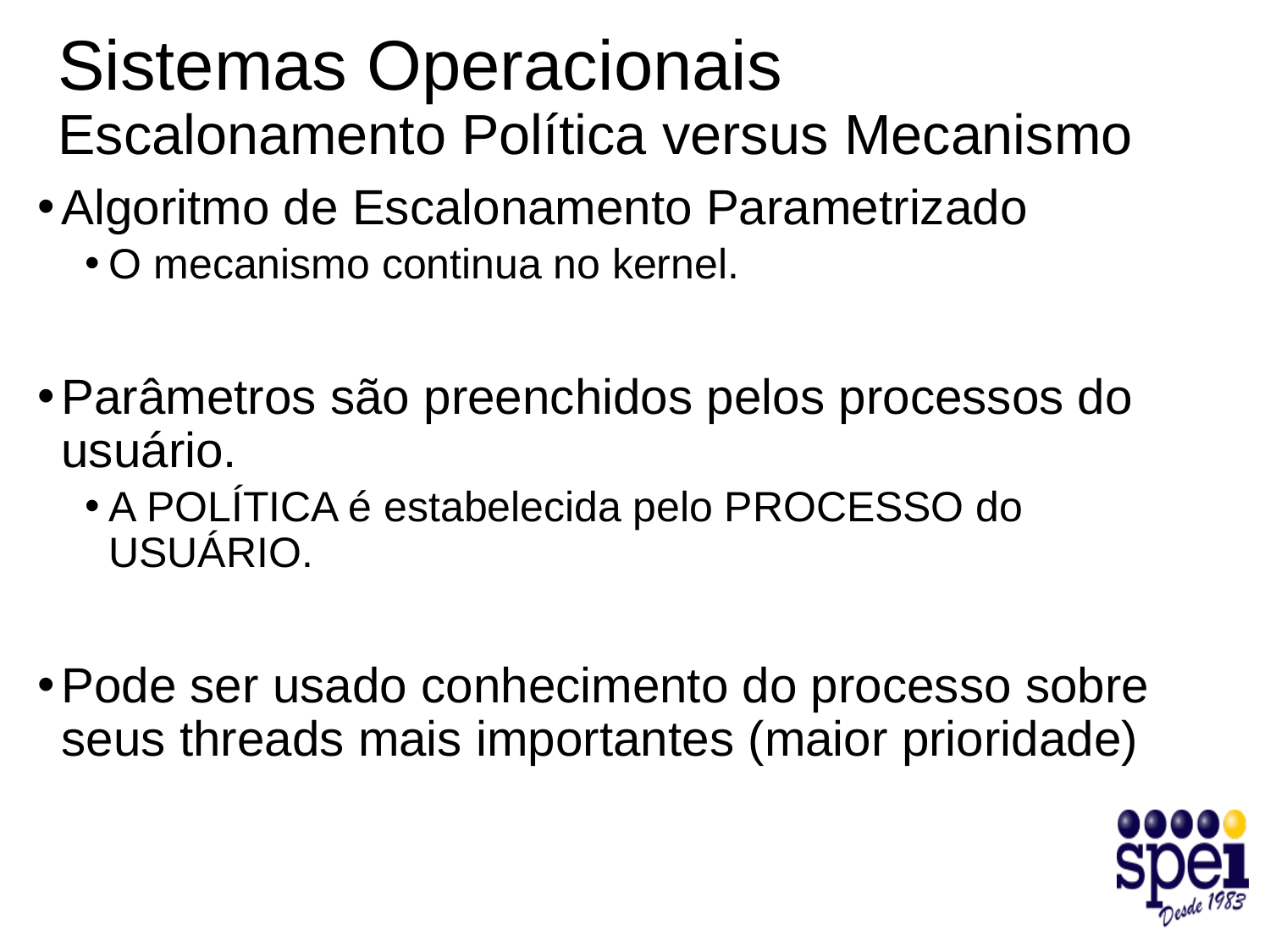

# Sistemas Operacionais Escalonamento Política versus Mecanismo
Algoritmo de Escalonamento Parametrizado
O mecanismo continua no kernel.

Parâmetros são preenchidos pelos processos do usuário.
A POLÍTICA é estabelecida pelo PROCESSO do USUÁRIO.

Pode ser usado conhecimento do processo sobre seus threads mais importantes (maior prioridade)